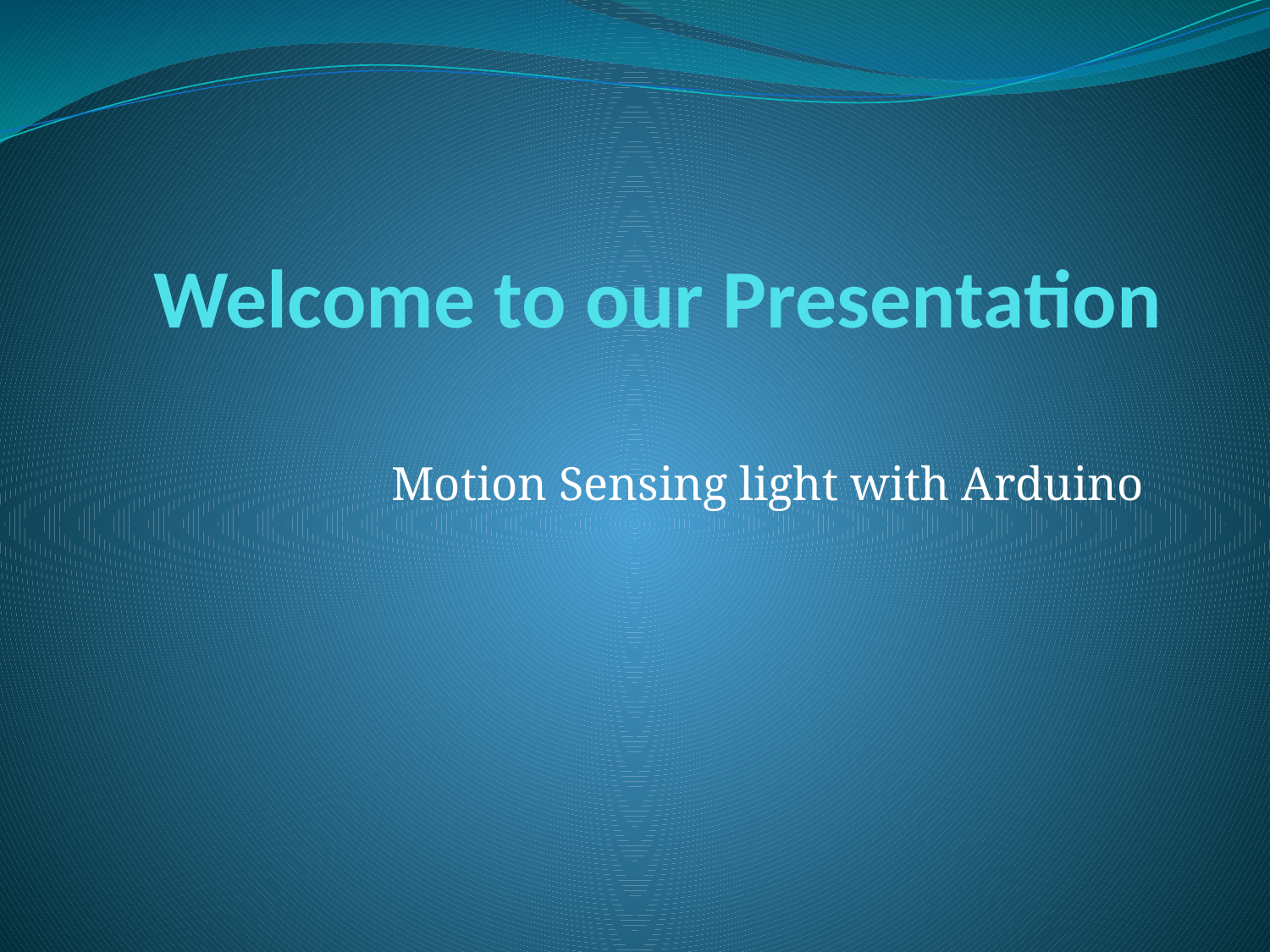

# Welcome to our Presentation
Motion Sensing light with Arduino